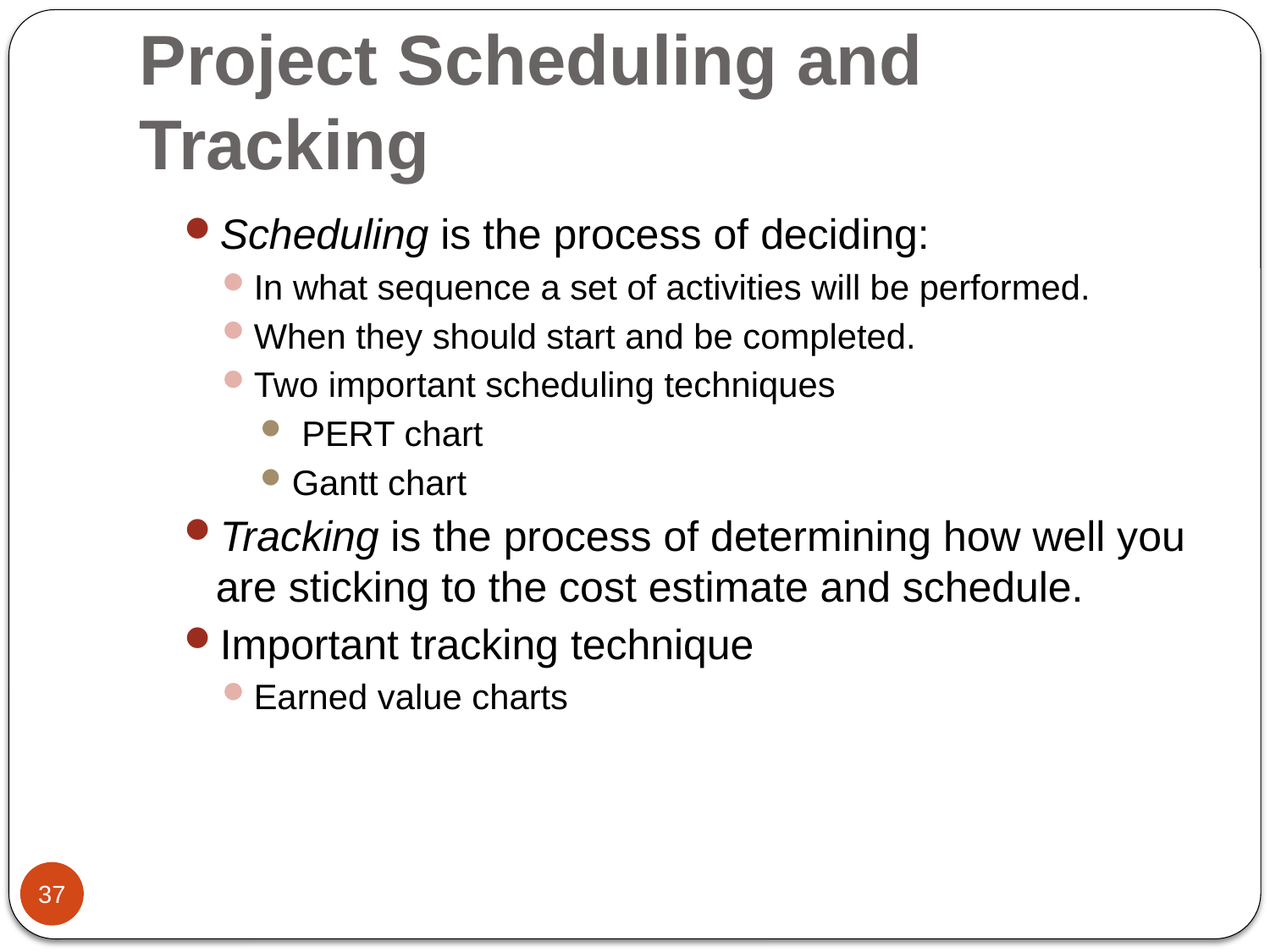

# Project Scheduling and Tracking
Scheduling is the process of deciding:
In what sequence a set of activities will be performed.
When they should start and be completed.
Two important scheduling techniques
 PERT chart
Gantt chart
Tracking is the process of determining how well you are sticking to the cost estimate and schedule.
Important tracking technique
Earned value charts

37